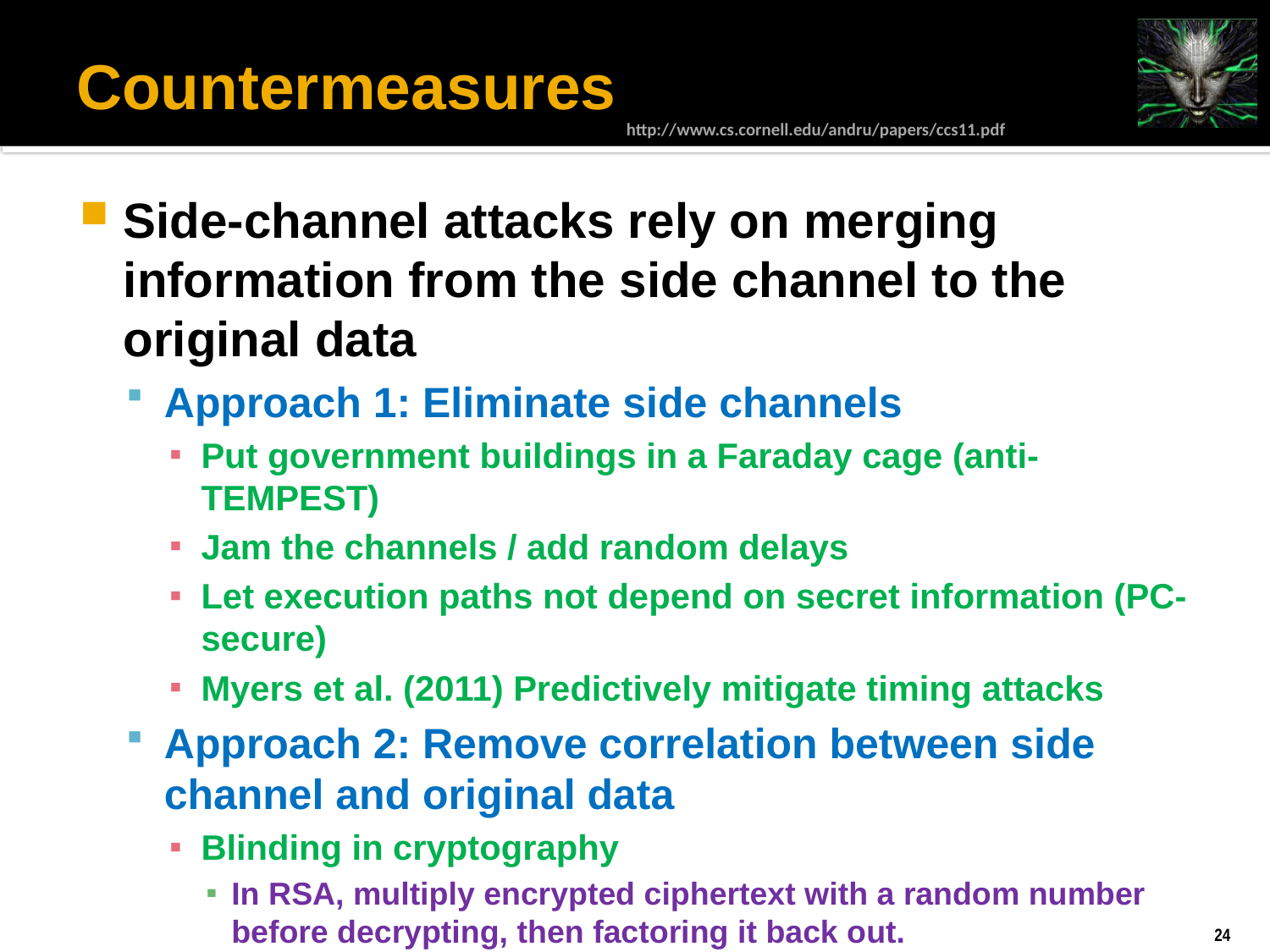

# Countermeasures
http://www.cs.cornell.edu/andru/papers/ccs11.pdf
Side-channel attacks rely on merging information from the side channel to the original data
Approach 1: Eliminate side channels
Put government buildings in a Faraday cage (anti-TEMPEST)
Jam the channels / add random delays
Let execution paths not depend on secret information (PC-secure)
Myers et al. (2011) Predictively mitigate timing attacks
Approach 2: Remove correlation between side channel and original data
Blinding in cryptography
In RSA, multiply encrypted ciphertext with a random number before decrypting, then factoring it back out.